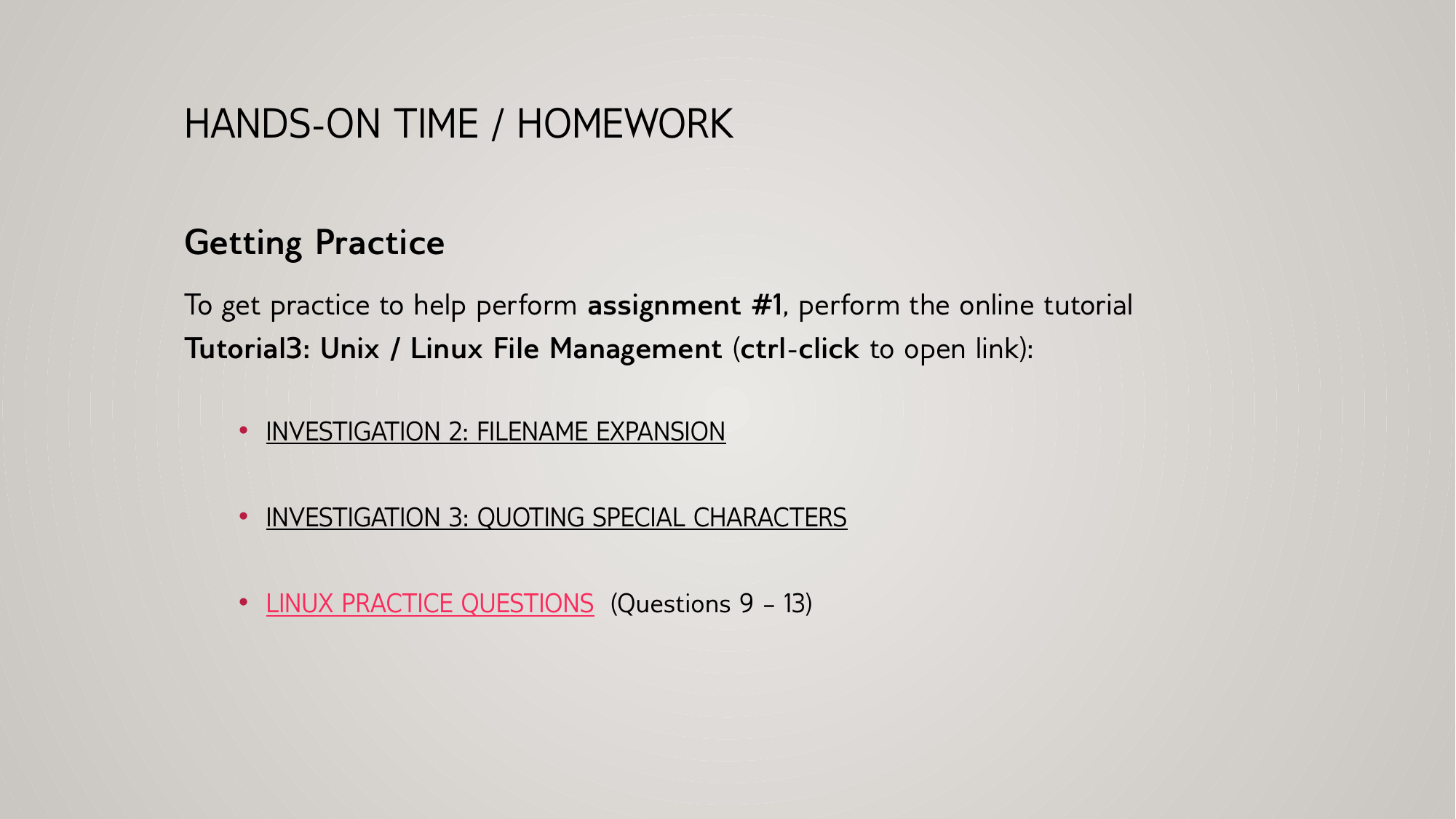

# Hands-on Time / HOMEWORK
Getting Practice
To get practice to help perform assignment #1, perform the online tutorial
Tutorial3: Unix / Linux File Management (ctrl-click to open link):
INVESTIGATION 2: FILENAME EXPANSION
INVESTIGATION 3: QUOTING SPECIAL CHARACTERS
LINUX PRACTICE QUESTIONS  (Questions 9 – 13)